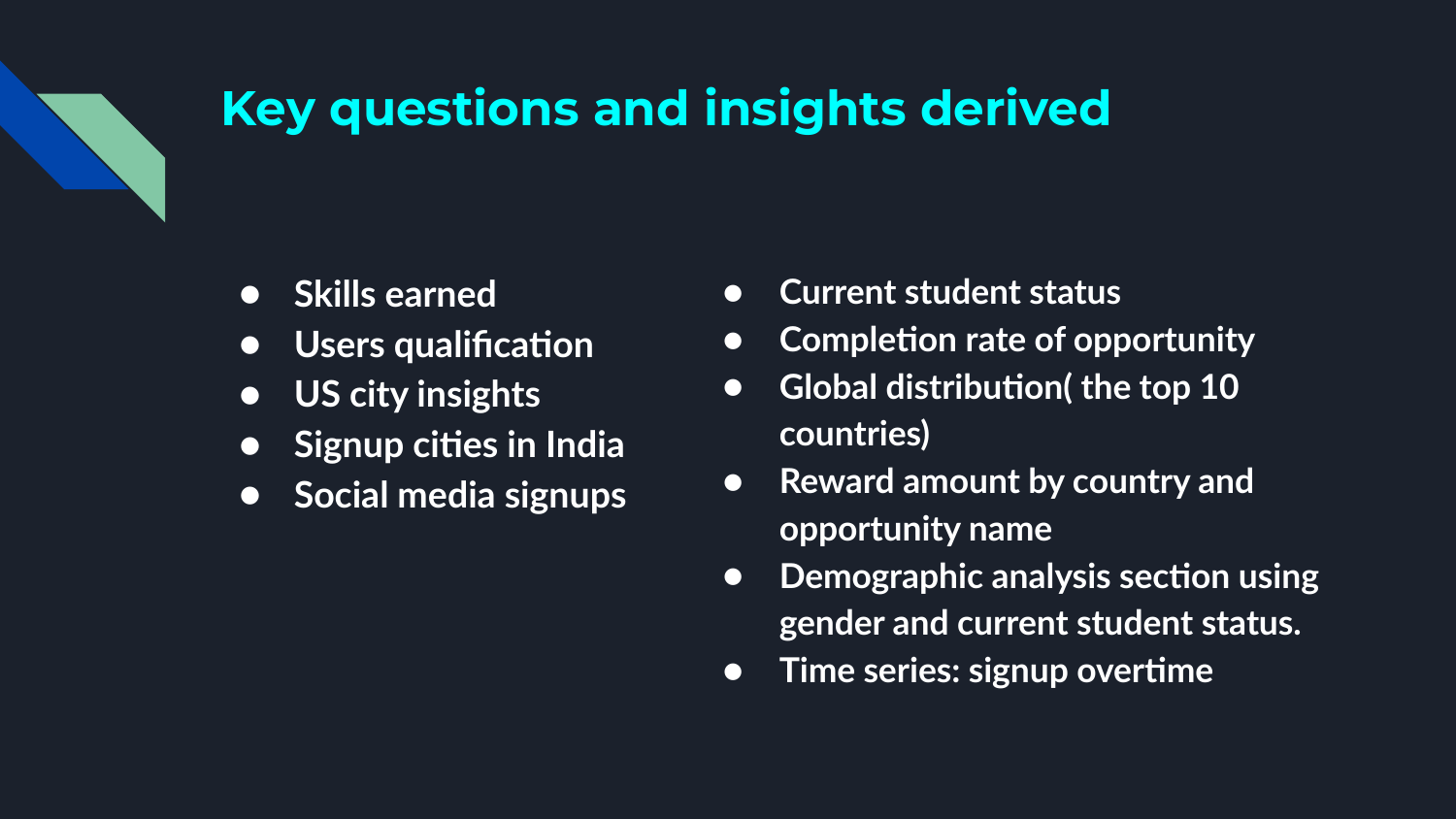

# Key questions and insights derived

Skills earned
Users qualification
US city insights
Signup cities in India
Social media signups

Current student status
Completion rate of opportunity
Global distribution( the top 10 countries)
Reward amount by country and opportunity name
Demographic analysis section using gender and current student status.
Time series: signup overtime